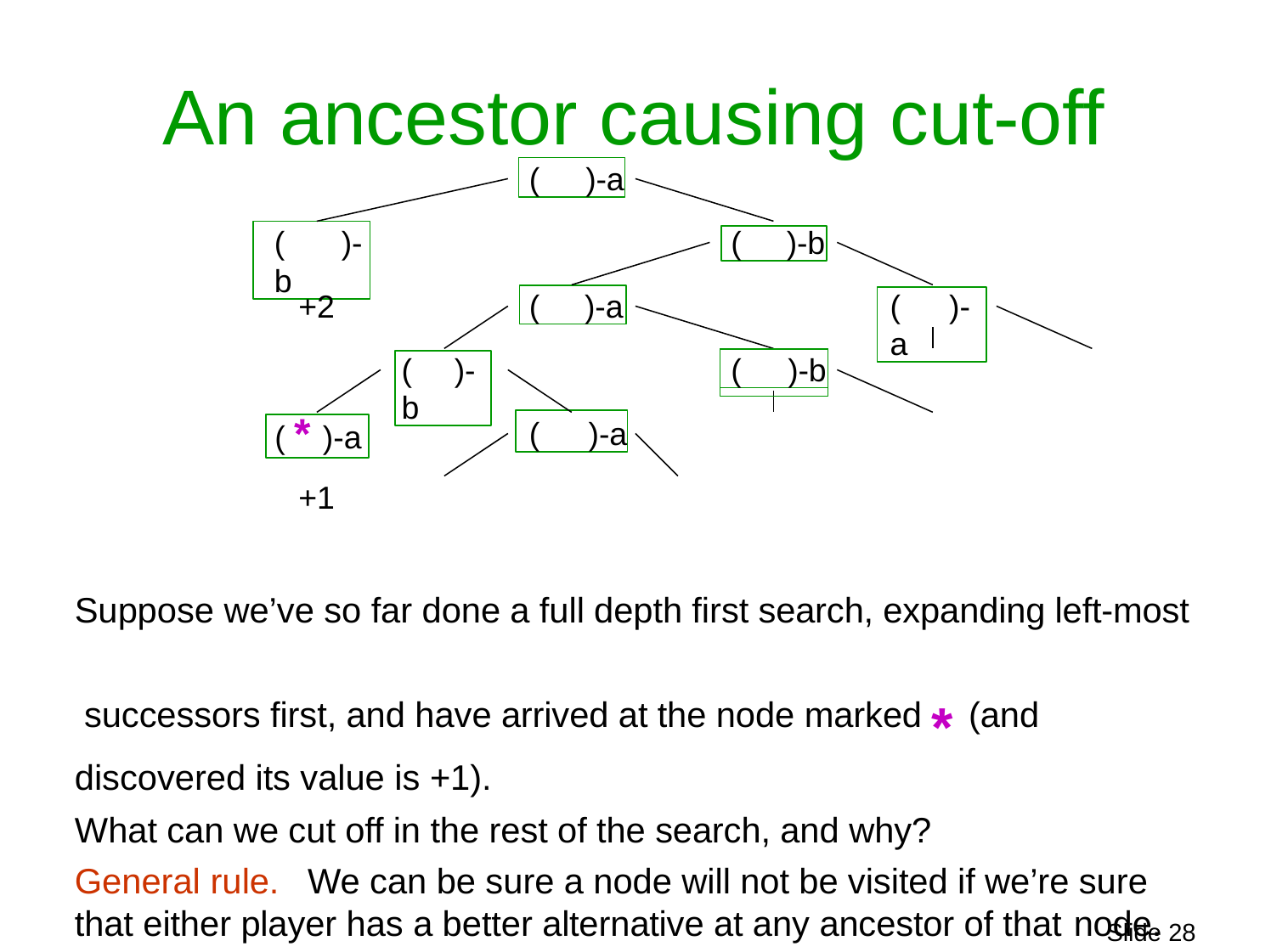

# An ancestor causing cut-off
(	)-a

(	)-b
(	)-b

+2
(	)-a
(	)-a

(	)-b

(	)-b

(	)-a
( * )-a

+1

Suppose we’ve so far done a full depth first search, expanding left-most  successors first, and have arrived at the node marked * (and  discovered its value is +1).
What can we cut off in the rest of the search, and why?
General rule.	We can be sure a node will not be visited if we’re sure  that either player has a better alternative at any ancestor of that node.
Slide 28